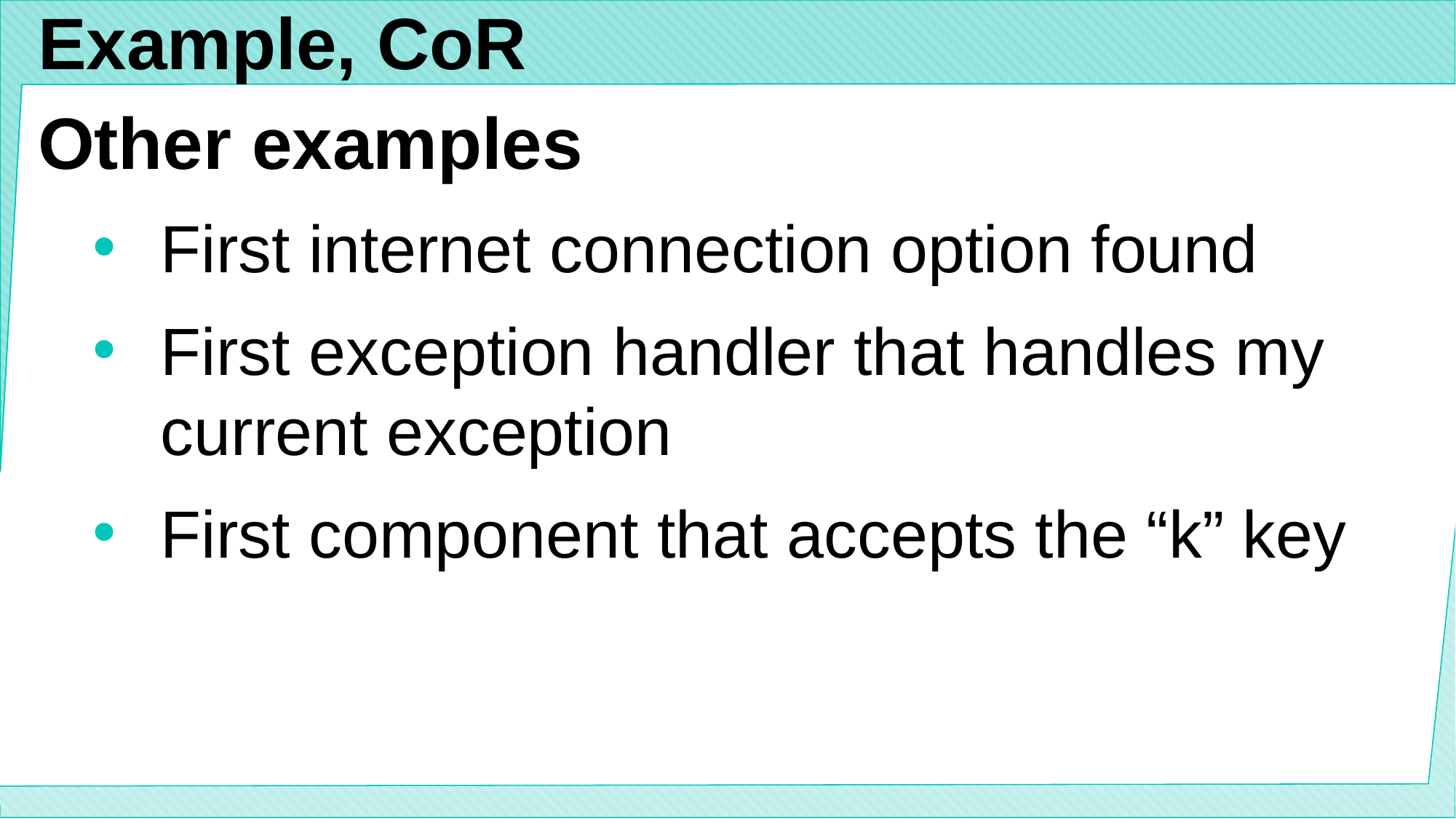

# Example, CoR
Other examples
First internet connection option found
First exception handler that handles my current exception
First component that accepts the “k” key